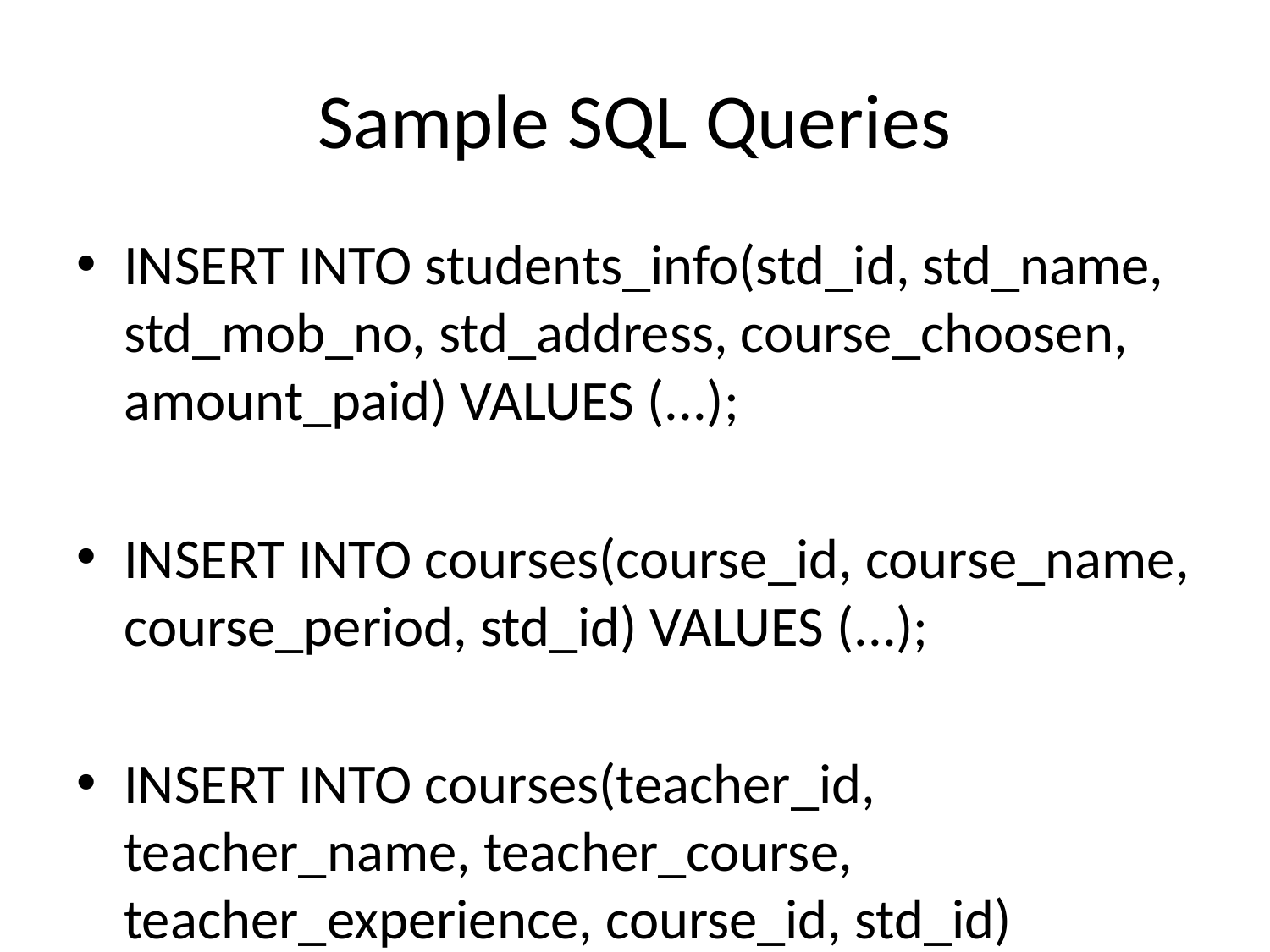

# Sample SQL Queries
INSERT INTO students_info(std_id, std_name, std_mob_no, std_address, course_choosen, amount_paid) VALUES (...);

INSERT INTO courses(course_id, course_name, course_period, std_id) VALUES (...);

INSERT INTO courses(teacher_id, teacher_name, teacher_course, teacher_experience, course_id, std_id) VALUES (...);